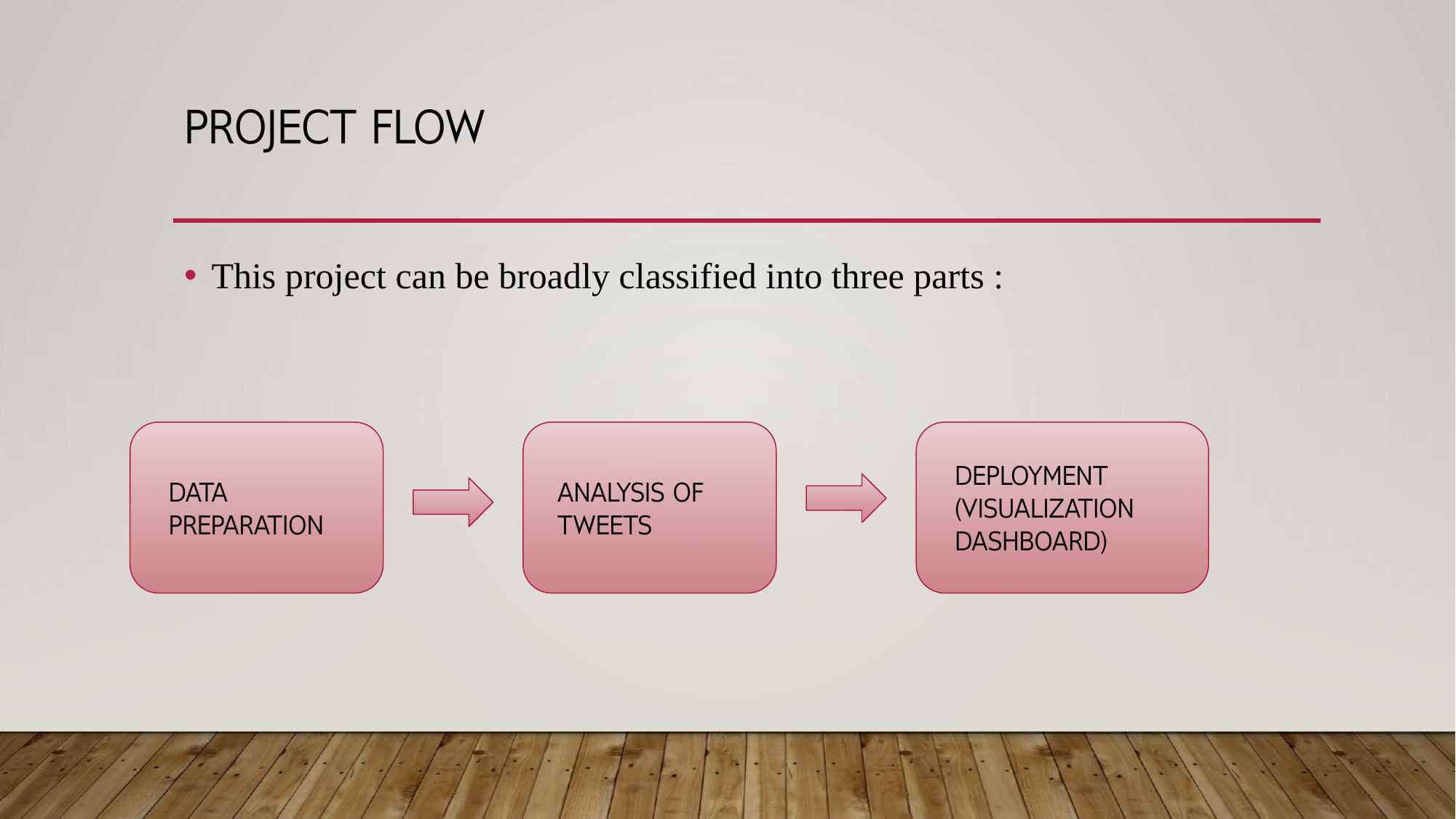

# PROJECT FLOW
This project can be broadly classified into three parts :

DEPLOYMENT (VISUALIZATION DASHBOARD)
ANALYSIS OF TWEETS
DATA PREPARATION